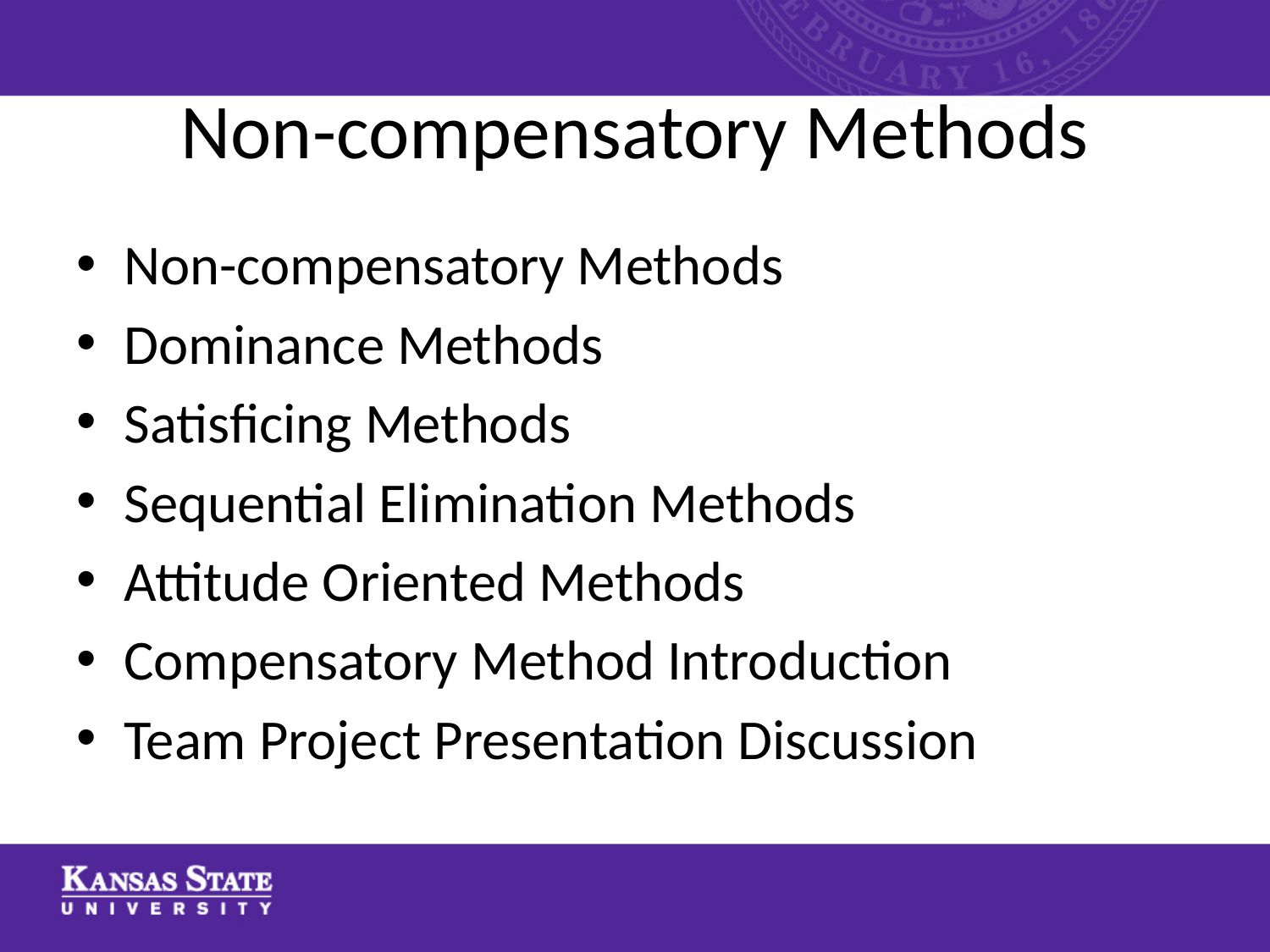

# Non-compensatory Methods
Non-compensatory Methods
Dominance Methods
Satisficing Methods
Sequential Elimination Methods
Attitude Oriented Methods
Compensatory Method Introduction
Team Project Presentation Discussion